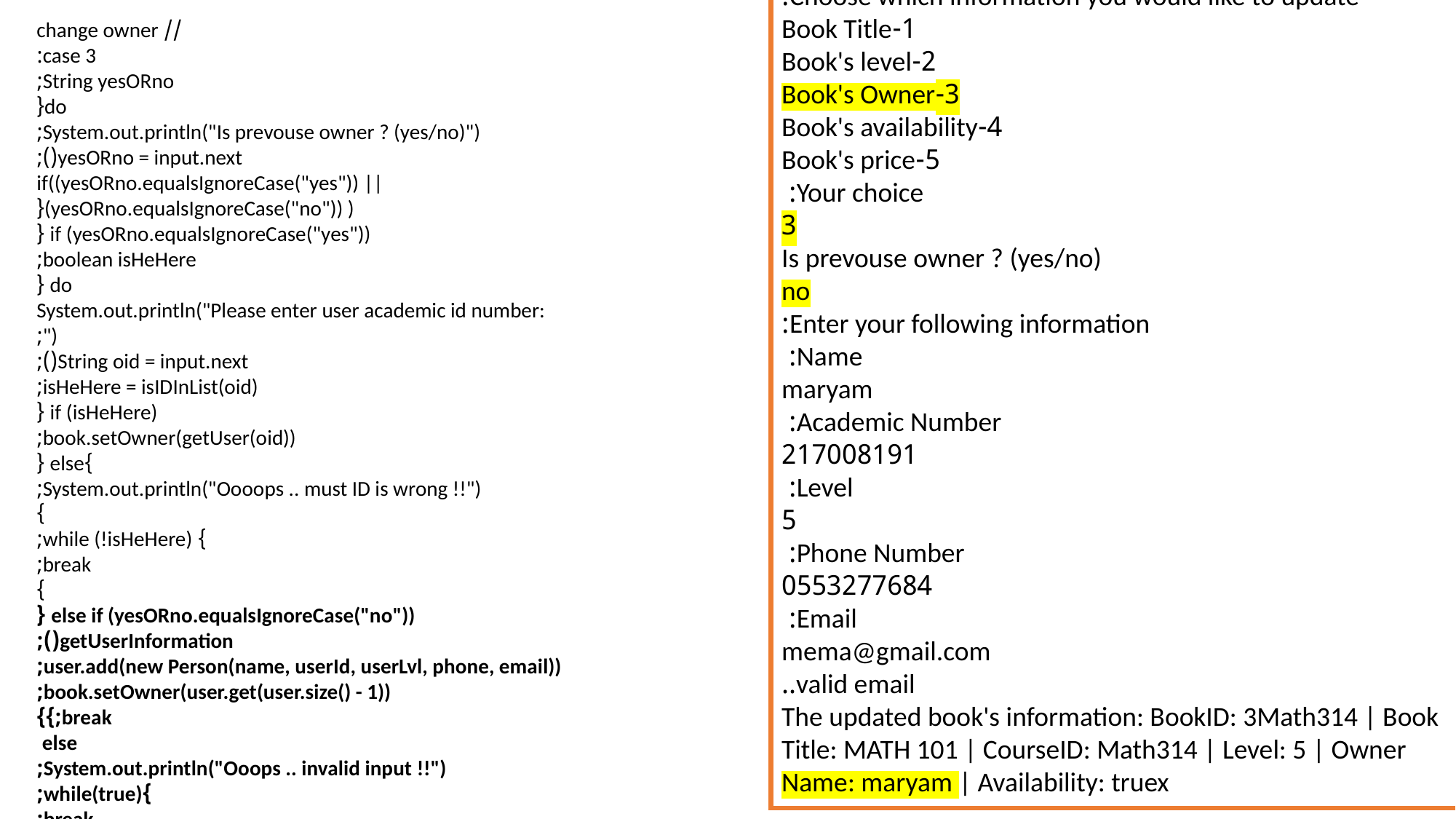

Choose which information you would like to update:
	1-Book Title
	2-Book's level
	3-Book's Owner
	4-Book's availability
	5-Book's price
	Your choice:
3
Is prevouse owner ? (yes/no)
no
Enter your following information:
Name:
maryam
Academic Number:
217008191
Level:
5
Phone Number:
0553277684
Email:
mema@gmail.com
valid email..
The updated book's information: BookID: 3Math314 | Book Title: MATH 101 | CourseID: Math314 | Level: 5 | Owner Name: maryam | Availability: truex
// change owner
                    case 3:
                        String yesORno;
                        do{
                            System.out.println("Is prevouse owner ? (yes/no)");
                            yesORno = input.next();
                            if((yesORno.equalsIgnoreCase("yes")) ||(yesORno.equalsIgnoreCase("no")) ){
                                if (yesORno.equalsIgnoreCase("yes")) {
                                    boolean isHeHere;
                                    do {
                                        System.out.println("Please enter user academic id number: ");
                                        String oid = input.next();
                                        isHeHere = isIDInList(oid);
                                        if (isHeHere) {
                                            book.setOwner(getUser(oid));
                                        }else {
                                            System.out.println("Oooops .. must ID is wrong !!");
                                                }
                                        } while (!isHeHere);
                                    break;
                                }
                                else if (yesORno.equalsIgnoreCase("no")) {
                                    getUserInformation();
                                    user.add(new Person(name, userId, userLvl, phone, email));
                                    book.setOwner(user.get(user.size() - 1));
                                    break;}}
                                else
                                    System.out.println("Ooops .. invalid input !!");
                        }while(true);
                    break;